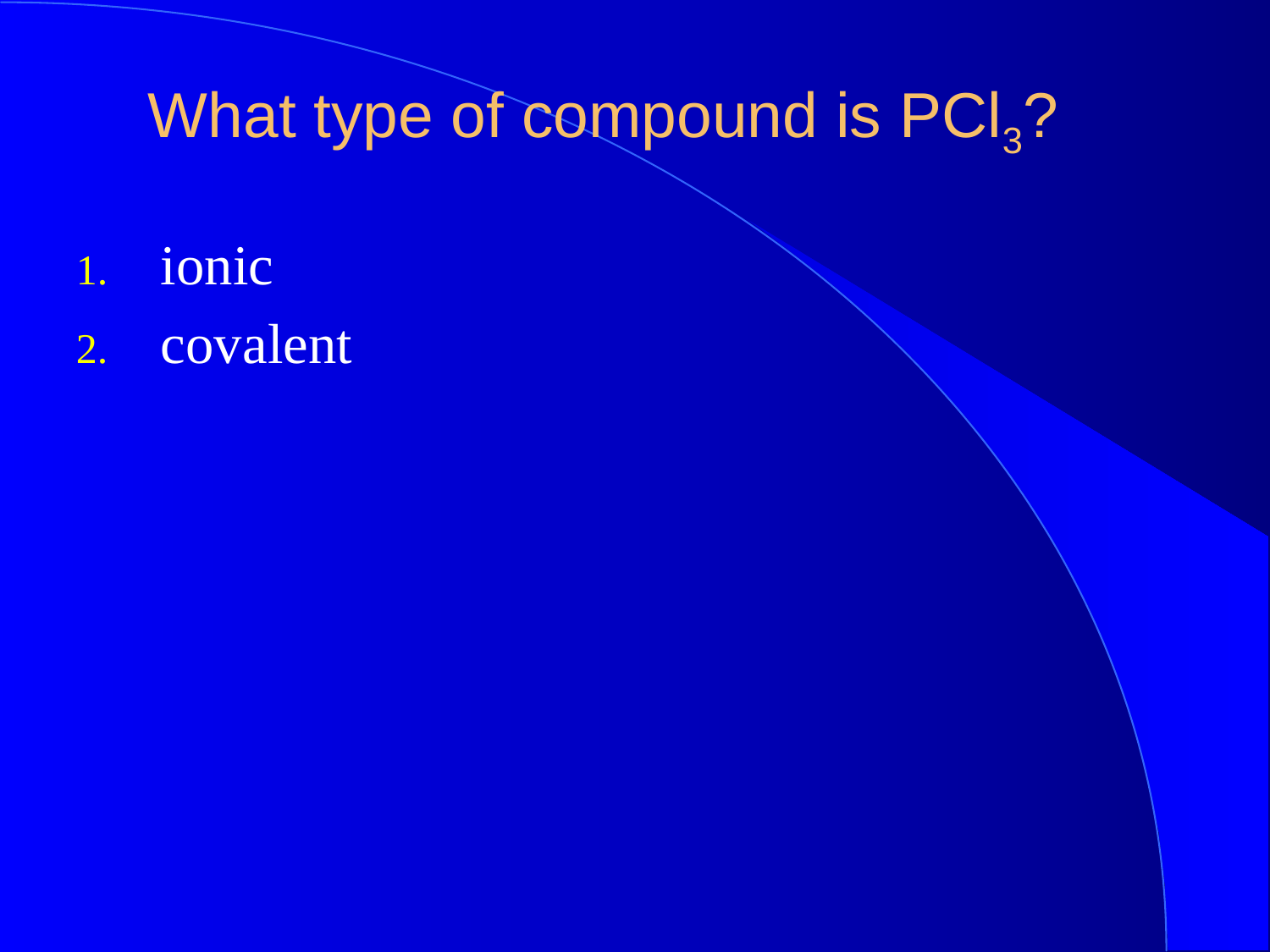

What type of compound is PCl3?
ionic
covalent